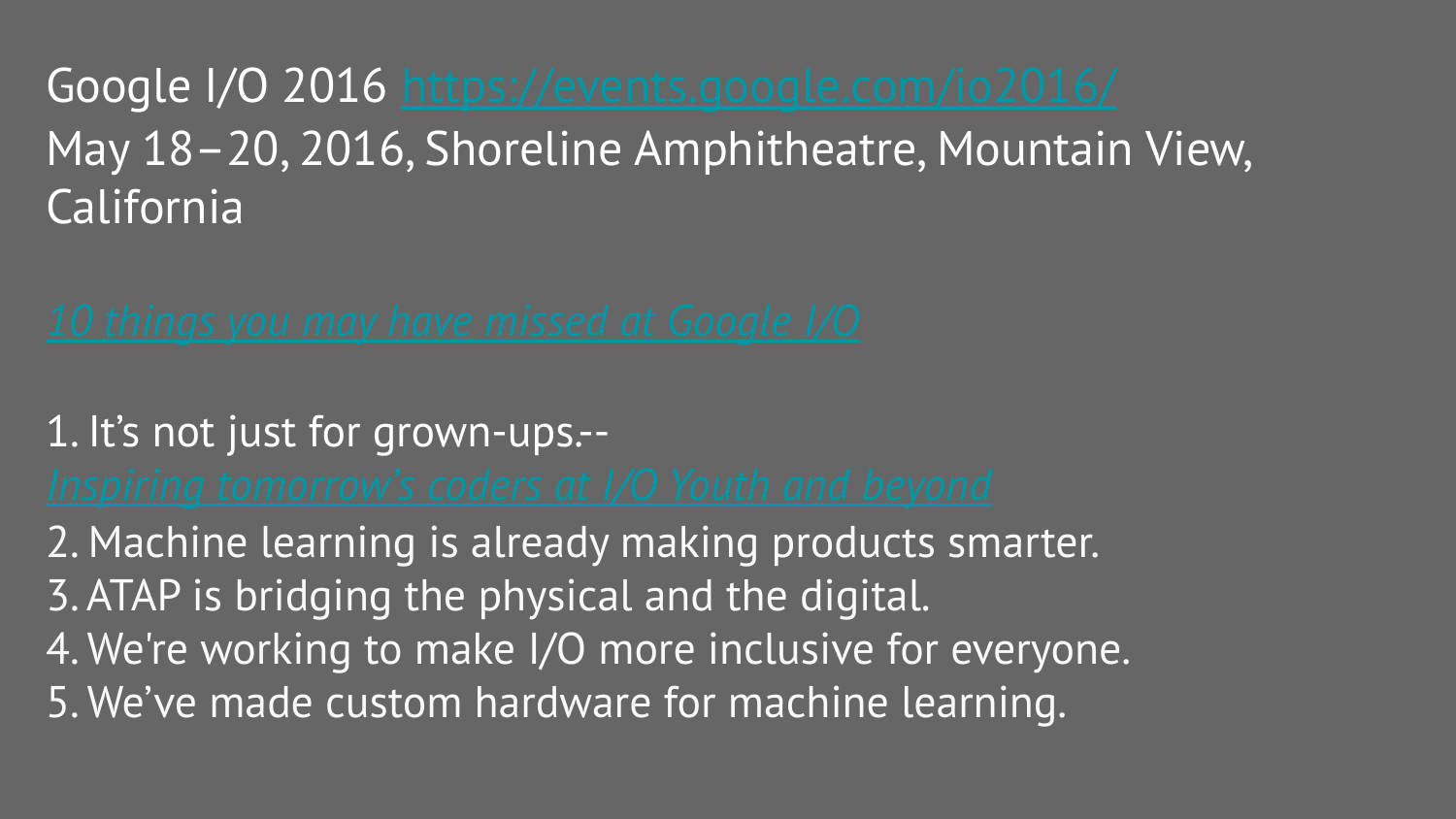

# Google I/O 2016 https://events.google.com/io2016/
May 18–20, 2016, Shoreline Amphitheatre, Mountain View, California

10 things you may have missed at Google I/O

1. It’s not just for grown-ups.-- Inspiring tomorrow’s coders at I/O Youth and beyond
2. Machine learning is already making products smarter.
3. ATAP is bridging the physical and the digital.
4. We're working to make I/O more inclusive for everyone.
5. We’ve made custom hardware for machine learning.